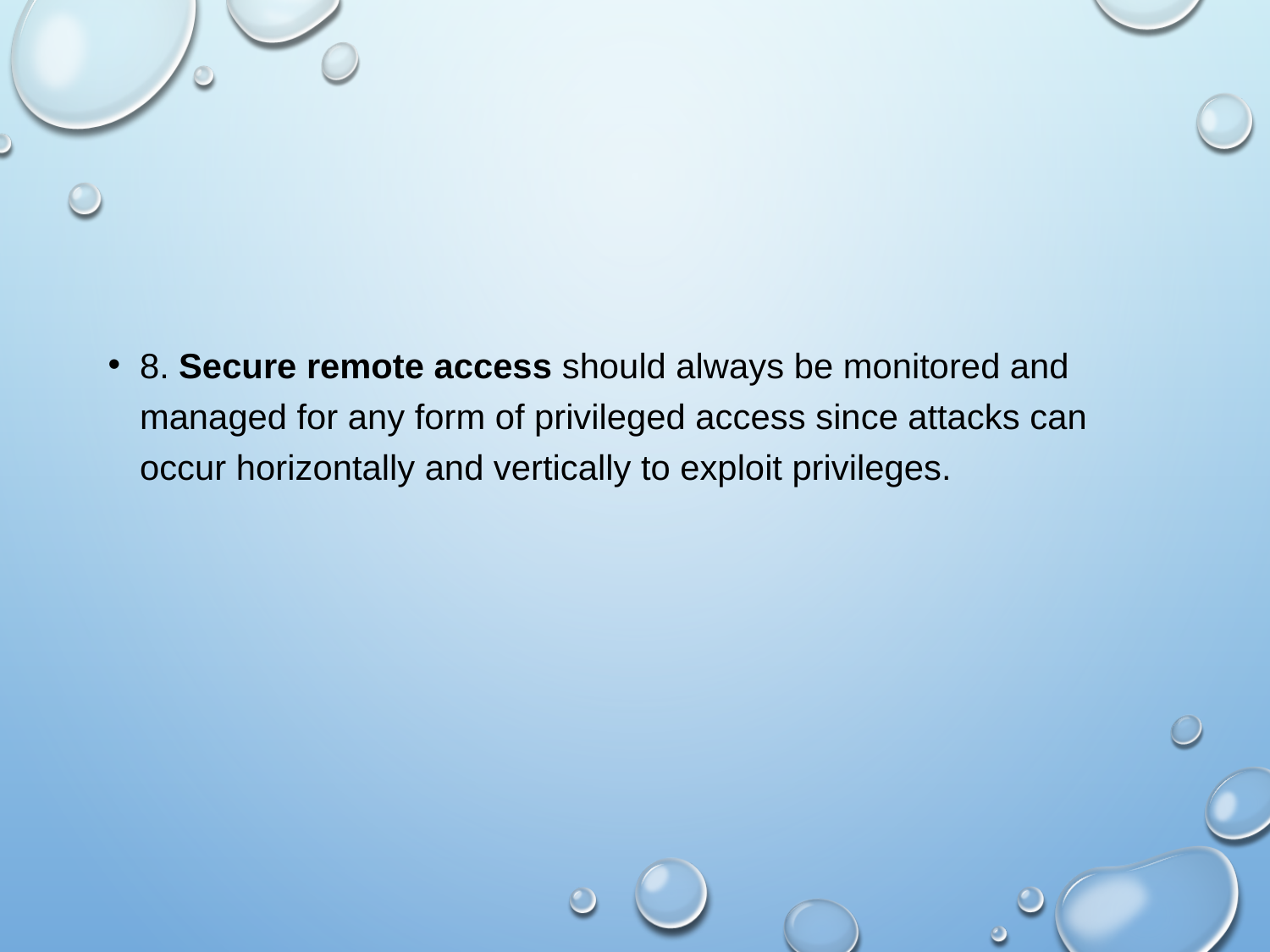

#
8. Secure remote access should always be monitored and managed for any form of privileged access since attacks can occur horizontally and vertically to exploit privileges.